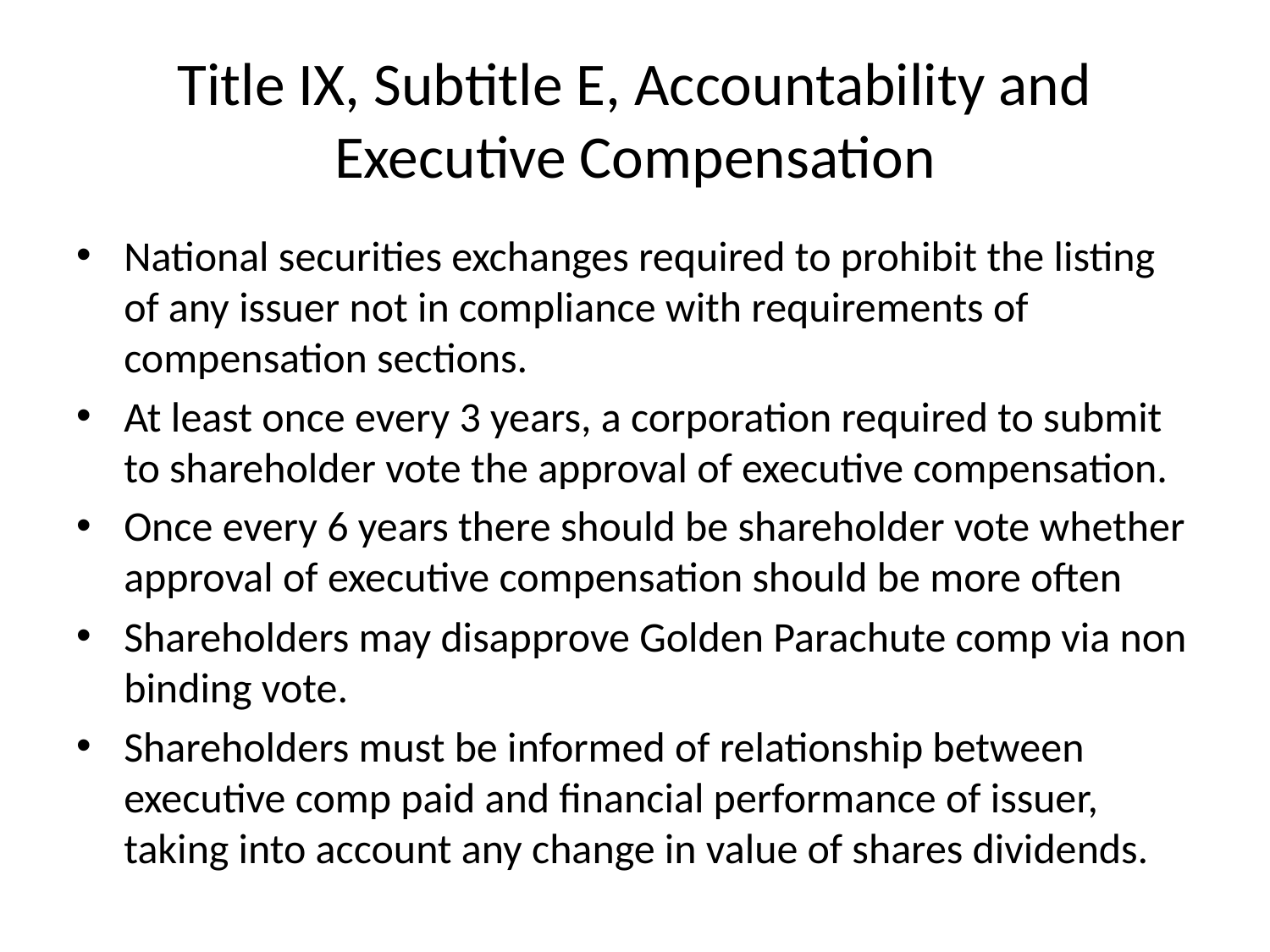

# Title IX, Subtitle E, Accountability and Executive Compensation
National securities exchanges required to prohibit the listing of any issuer not in compliance with requirements of compensation sections.
At least once every 3 years, a corporation required to submit to shareholder vote the approval of executive compensation.
Once every 6 years there should be shareholder vote whether approval of executive compensation should be more often
Shareholders may disapprove Golden Parachute comp via non binding vote.
Shareholders must be informed of relationship between executive comp paid and financial performance of issuer, taking into account any change in value of shares dividends.